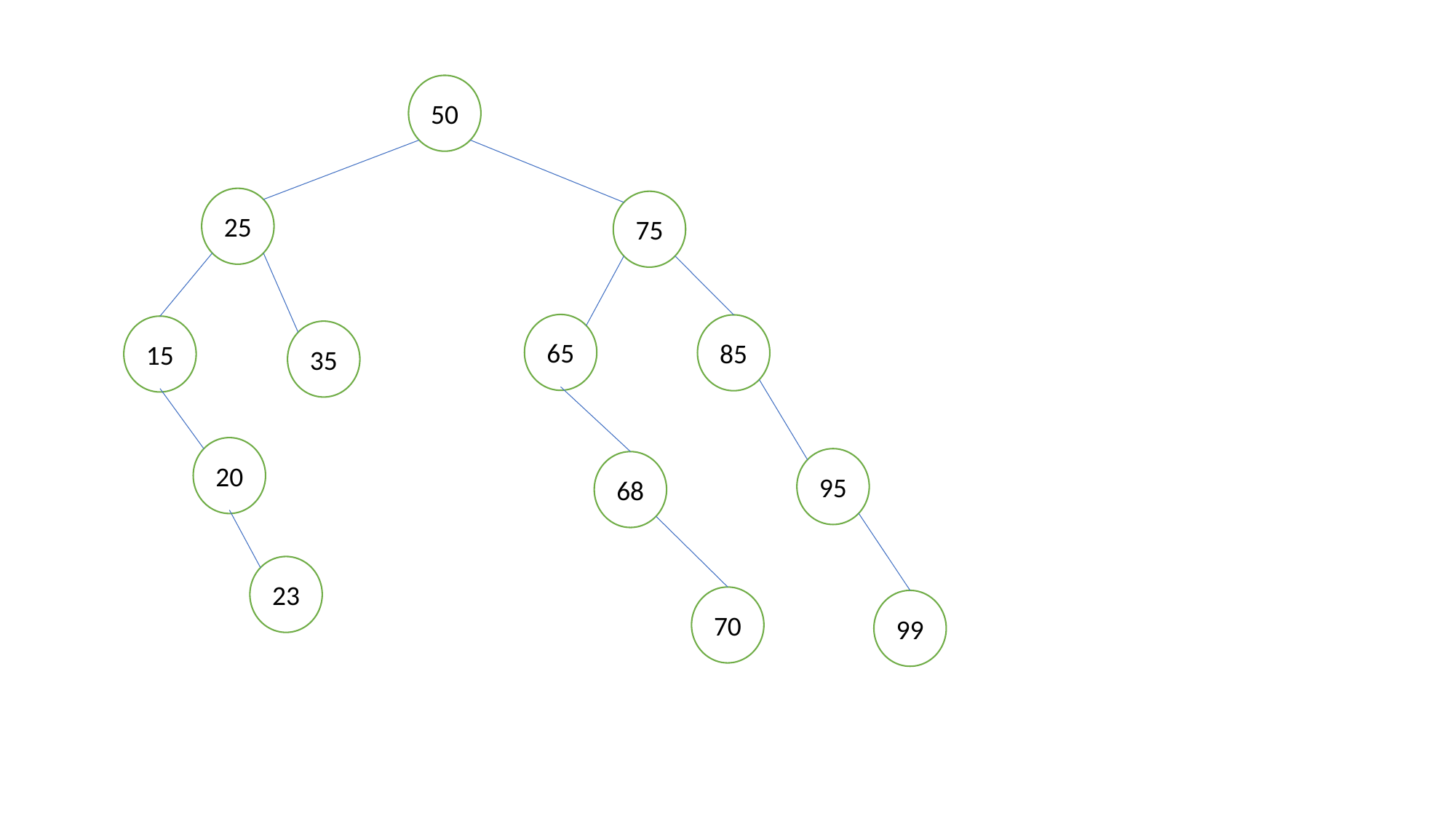

50
25
75
65
85
15
35
20
95
68
23
70
99